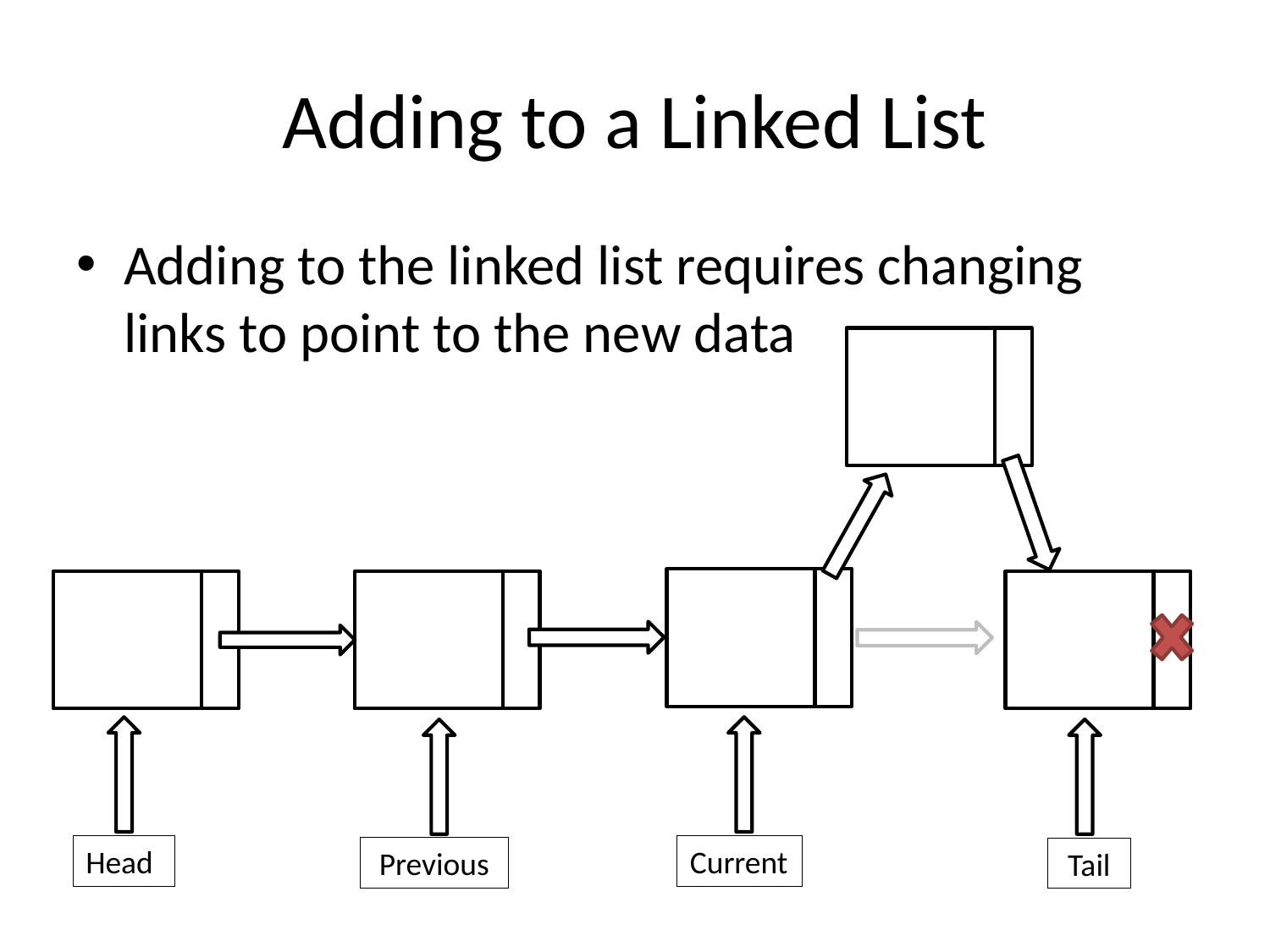

# Adding to a Linked List
Adding to the linked list requires changing links to point to the new data

Head
Current
Previous
Tail